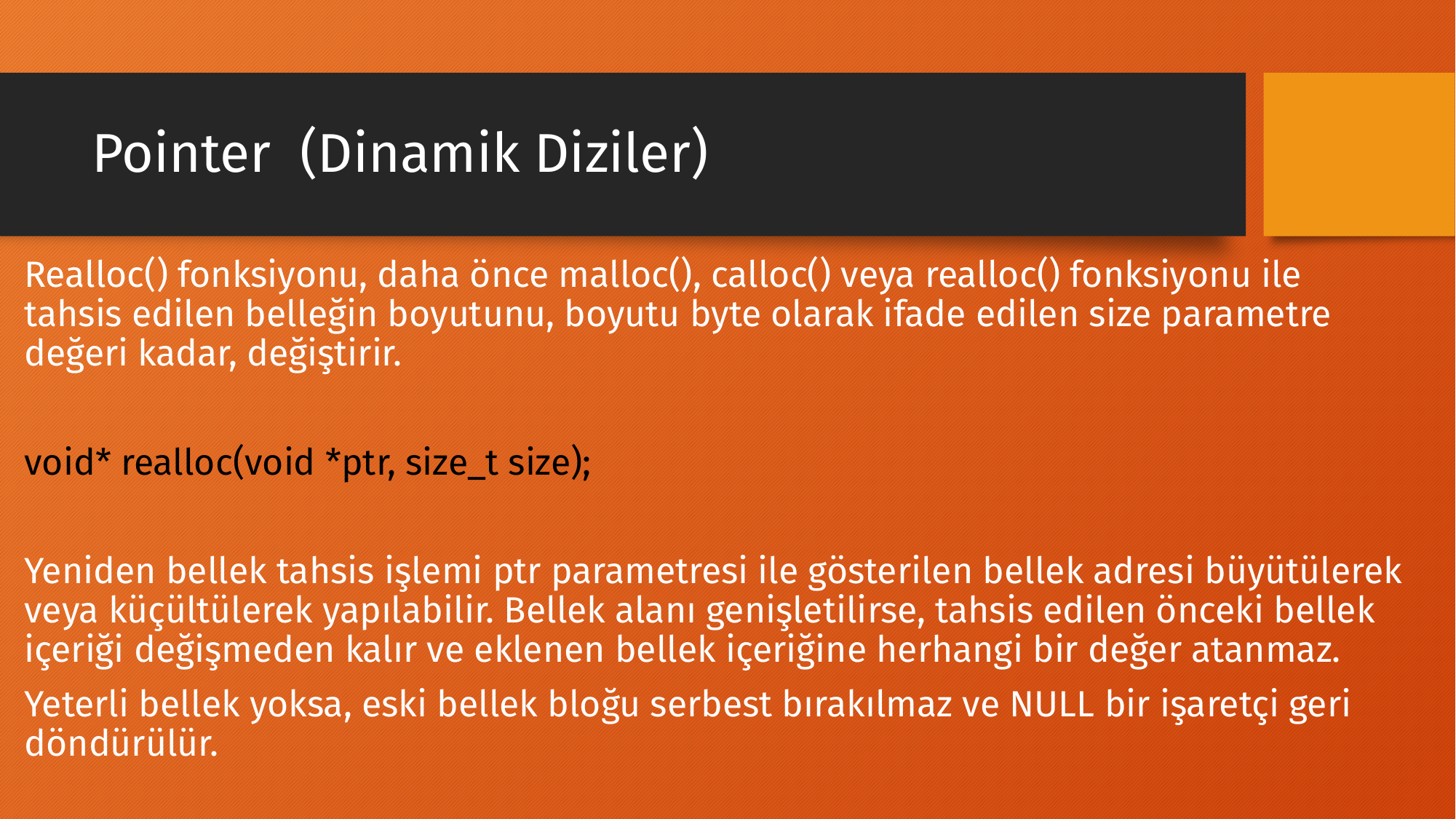

# Pointer  (Dinamik Diziler)
Realloc() fonksiyonu, daha önce malloc(), calloc() veya realloc() fonksiyonu ile tahsis edilen belleğin boyutunu, boyutu byte olarak ifade edilen size parametre değeri kadar, değiştirir.

void* realloc(void *ptr, size_t size);

Yeniden bellek tahsis işlemi ptr parametresi ile gösterilen bellek adresi büyütülerek veya küçültülerek yapılabilir. Bellek alanı genişletilirse, tahsis edilen önceki bellek içeriği değişmeden kalır ve eklenen bellek içeriğine herhangi bir değer atanmaz.
Yeterli bellek yoksa, eski bellek bloğu serbest bırakılmaz ve NULL bir işaretçi geri döndürülür.